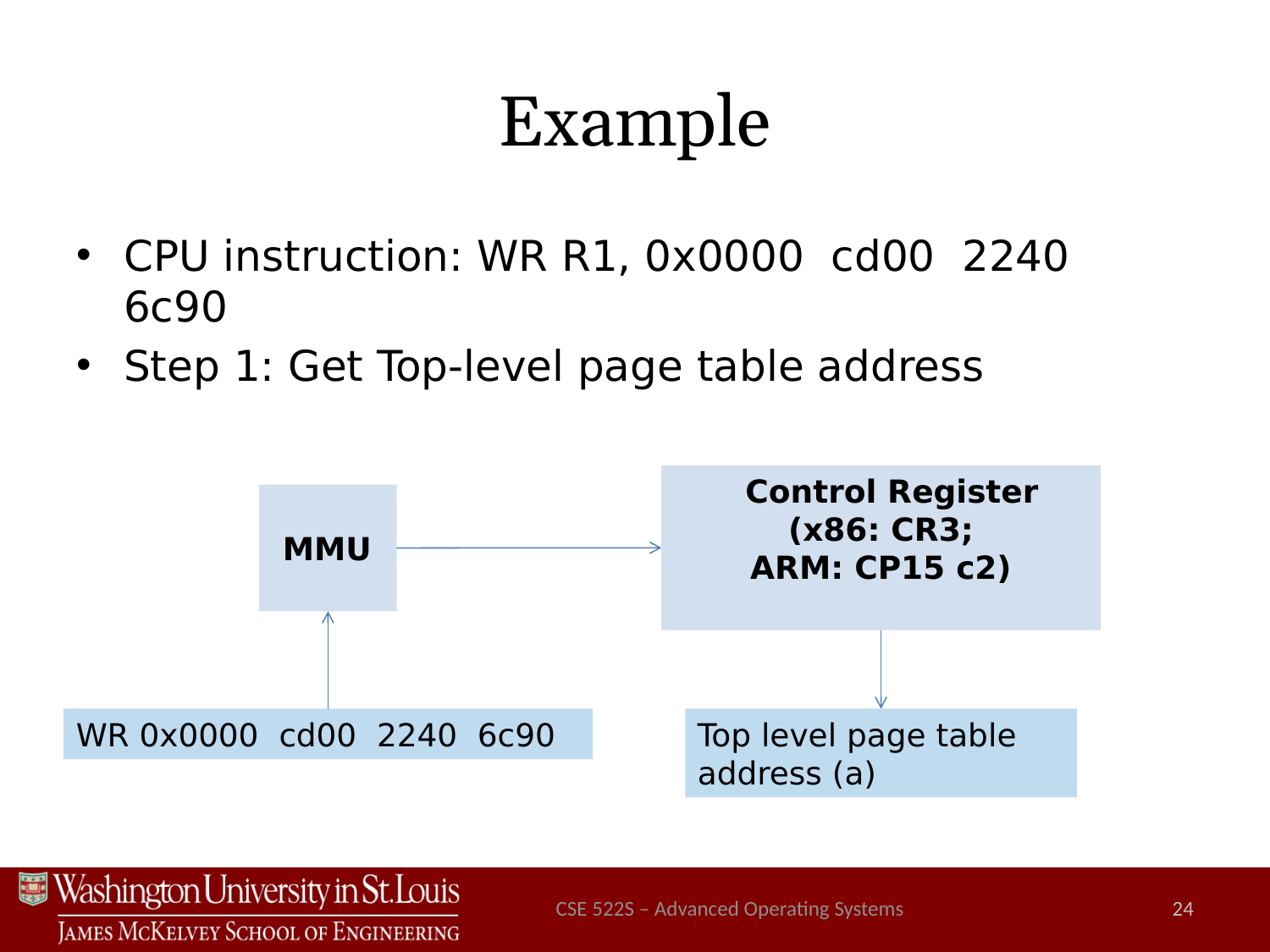

# Example
CPU instruction: WR R1, 0x0000  cd00  2240  6c90
Step 1: Get Top-level page table address

  Control Register (x86: CR3;
ARM: CP15 c2)

 MMU

WR 0x0000  cd00  2240  6c90
Top level page table address (a)
CSE 522S – Advanced Operating Systems
24